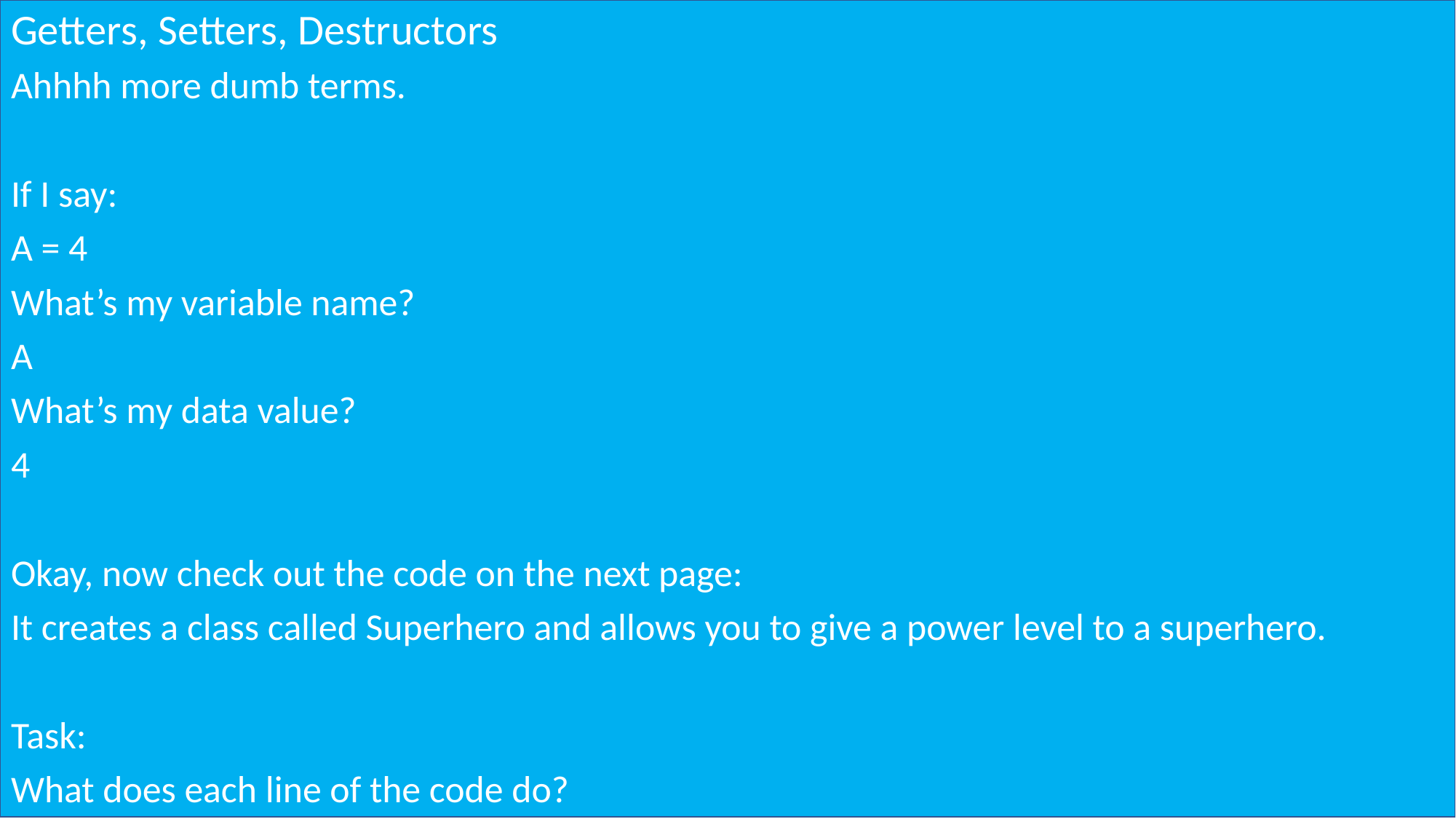

# Getters, Setters, Destructors
Ahhhh more dumb terms.

If I say:
A = 4
What’s my variable name?
A
What’s my data value?
4

Okay, now check out the code on the next page:
It creates a class called Superhero and allows you to give a power level to a superhero.

Task:
What does each line of the code do?